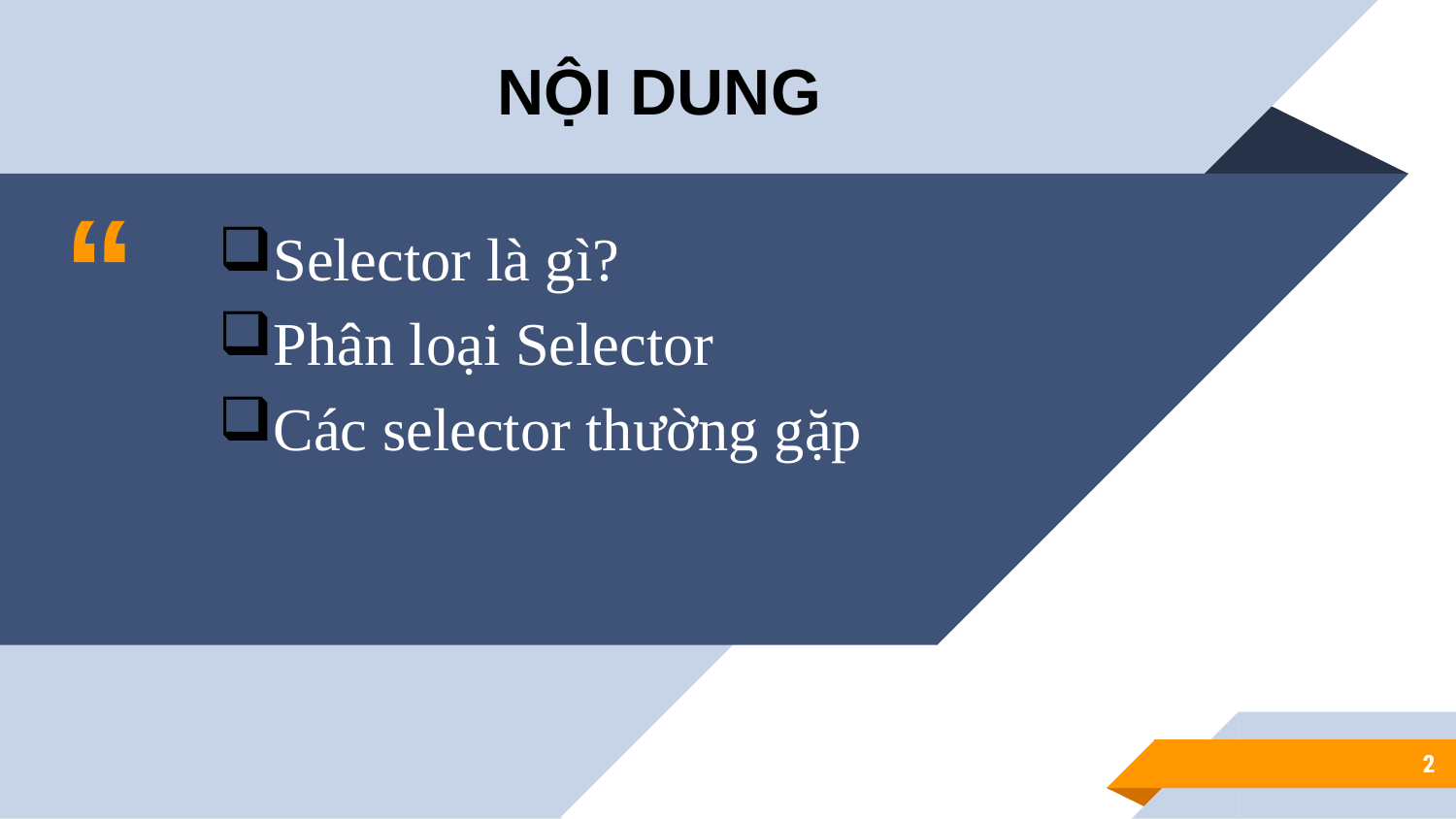

NỘI DUNG
Selector là gì?
Phân loại Selector
Các selector thường gặp
2
2